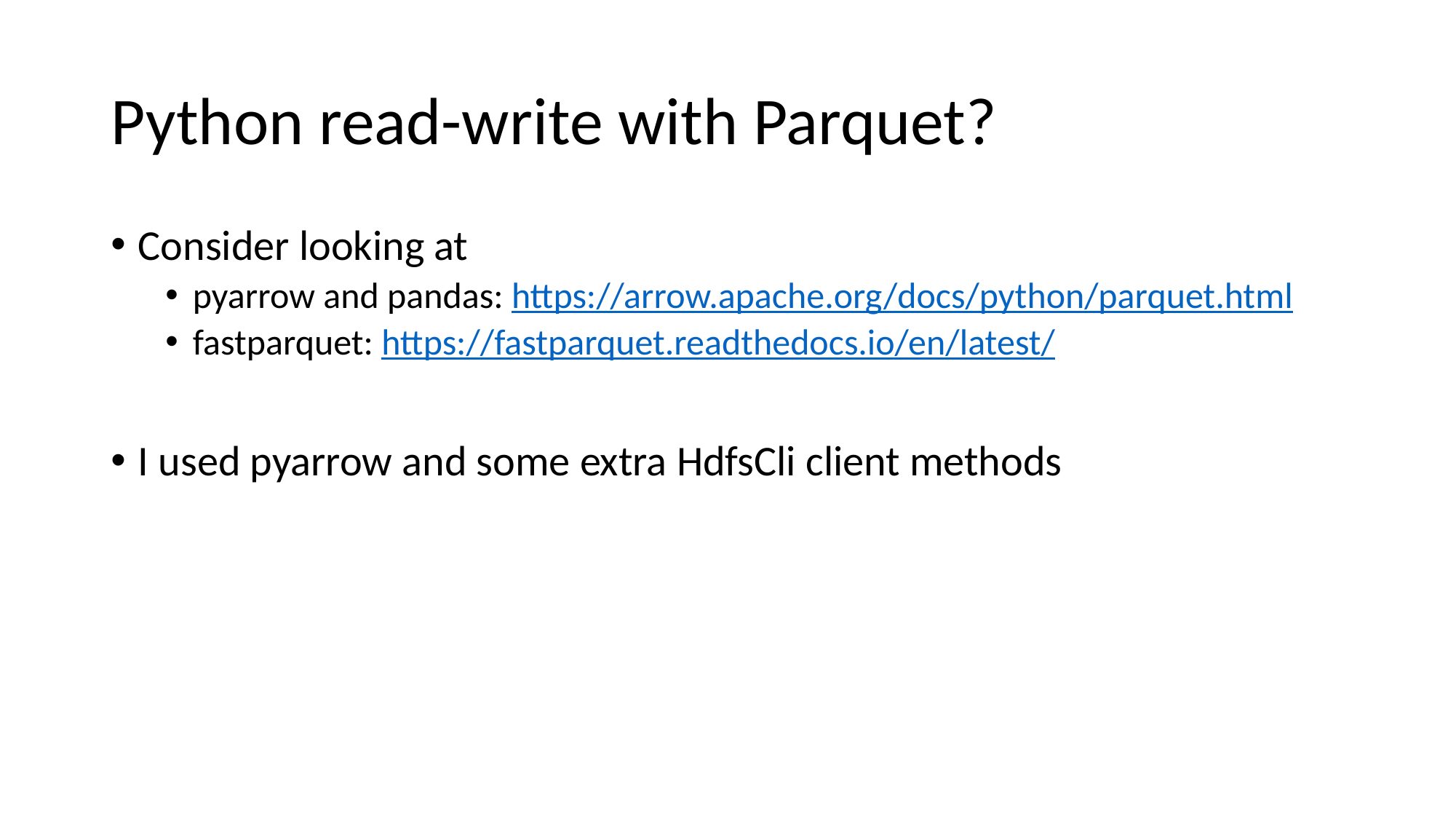

# Python read-write with Parquet?
Consider looking at
pyarrow and pandas: https://arrow.apache.org/docs/python/parquet.html
fastparquet: https://fastparquet.readthedocs.io/en/latest/

I used pyarrow and some extra HdfsCli client methods